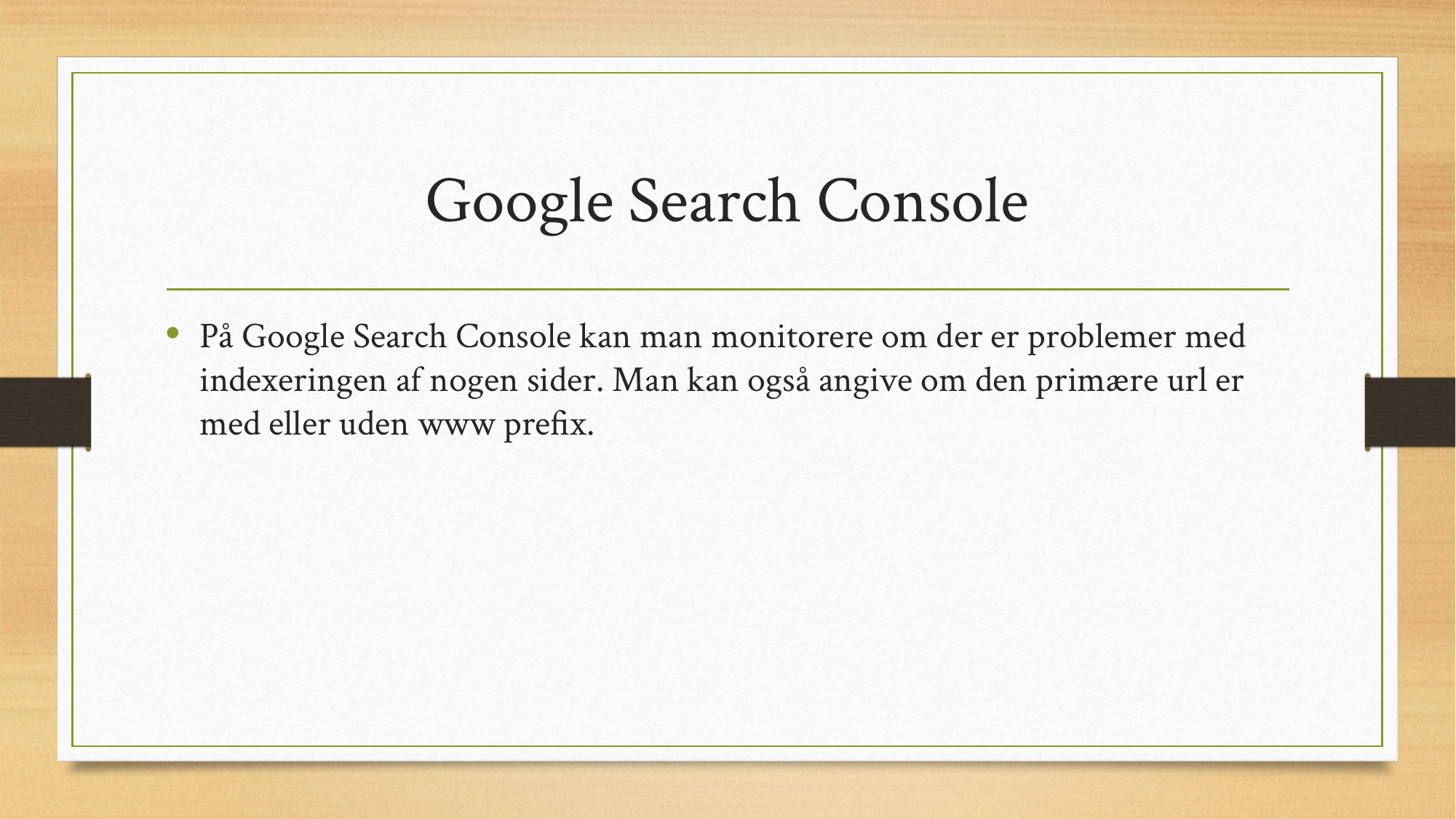

# Google Search Console
På Google Search Console kan man monitorere om der er problemer med indexeringen af nogen sider. Man kan også angive om den primære url er med eller uden www prefix.